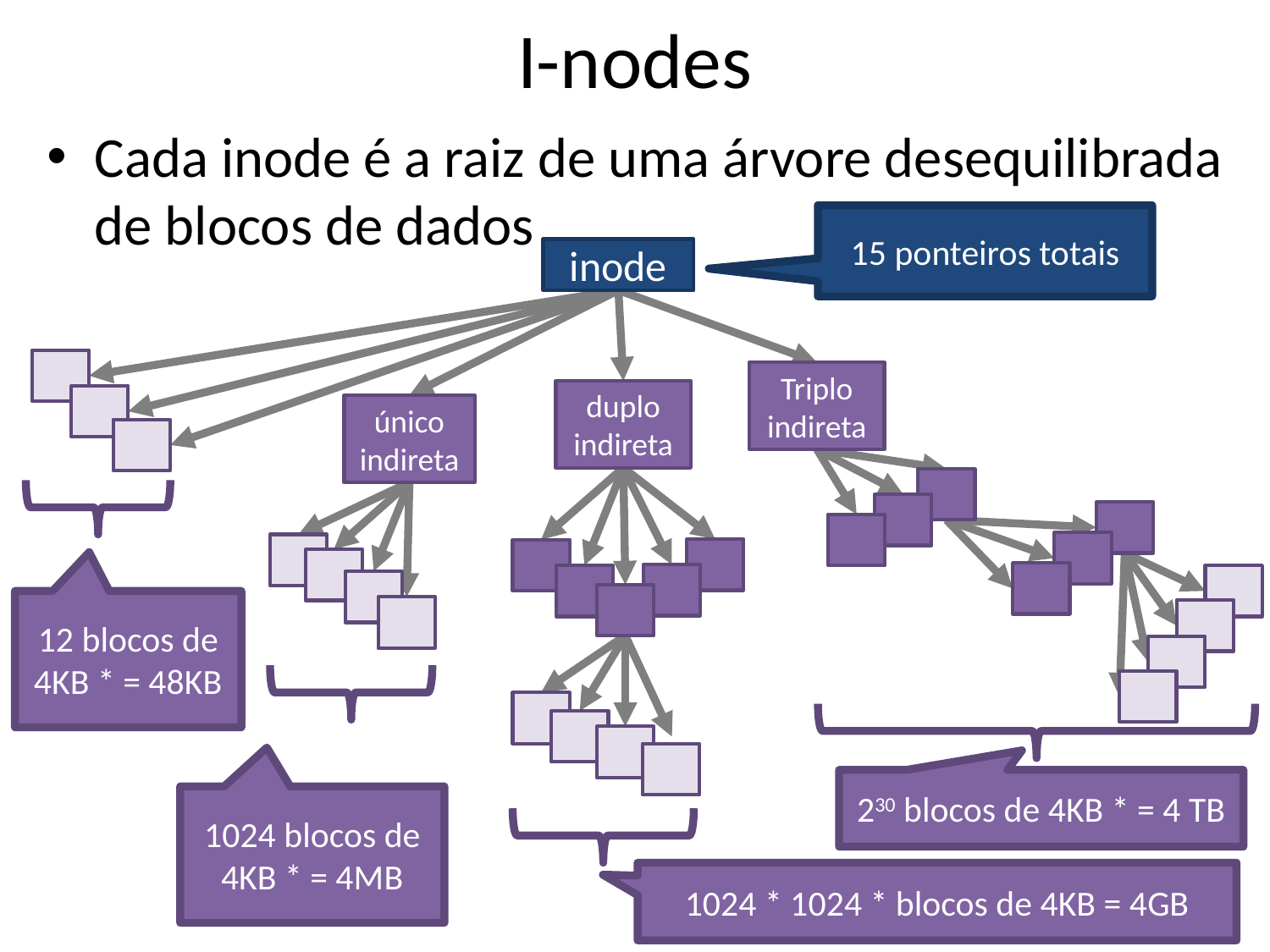

I-nodes
Cada inode é a raiz de uma árvore desequilibrada de blocos de dados
15 ponteiros totais
inode

Triplo indireta
duplo indireta
único indireta

12 blocos de 4KB * = 48KB

1024 blocos de 4KB * = 4MB

230 blocos de 4KB * = 4 TB

1024 * 1024 * blocos de 4KB = 4GB
37